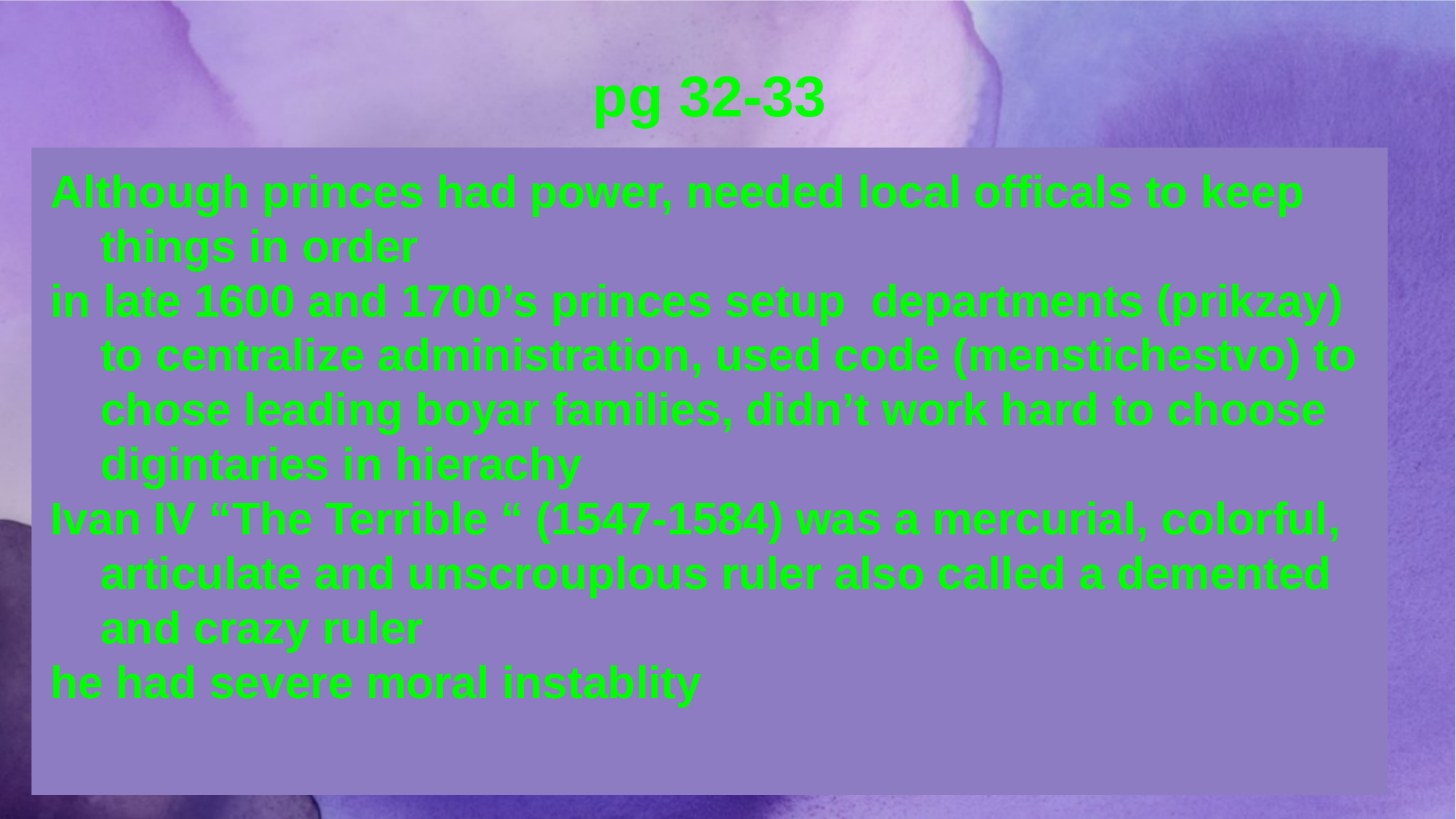

# pg 32-33
Although princes had power, needed local officals to keep things in order
in late 1600 and 1700’s princes setup  departments (prikzay) to centralize administration, used code (menstichestvo) to chose leading boyar families, didn’t work hard to choose digintaries in hierachy
Ivan IV “The Terrible “ (1547-1584) was a mercurial, colorful, articulate and unscrouplous ruler also called a demented and crazy ruler
he had severe moral instablity